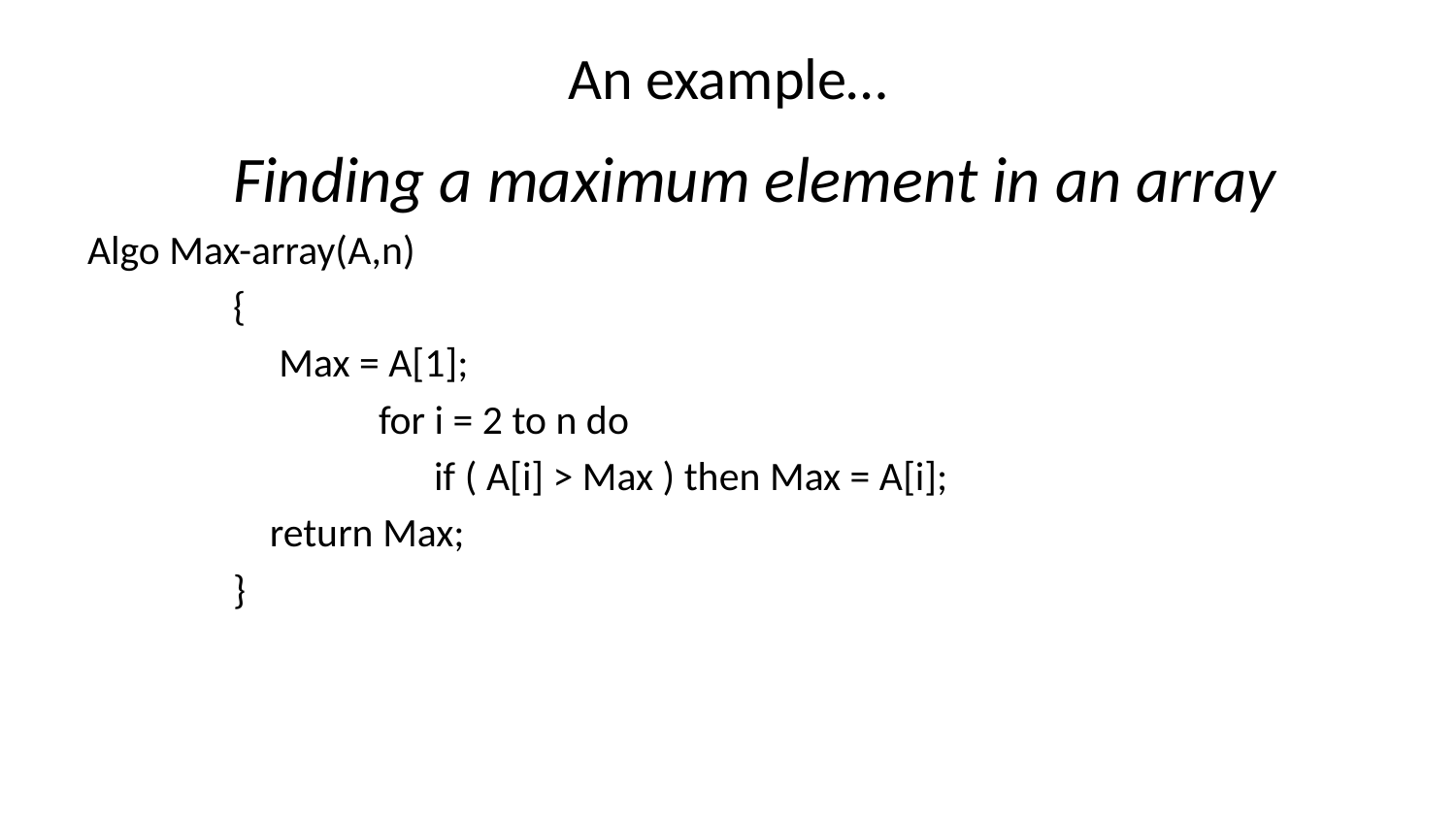

# An example…
	Finding a maximum element in an array
Algo Max-array(A,n)
	{
	     Max = A[1];
		for i = 2 to n do
		      if ( A[i] > Max ) then Max = A[i];
      	    return Max;
	}